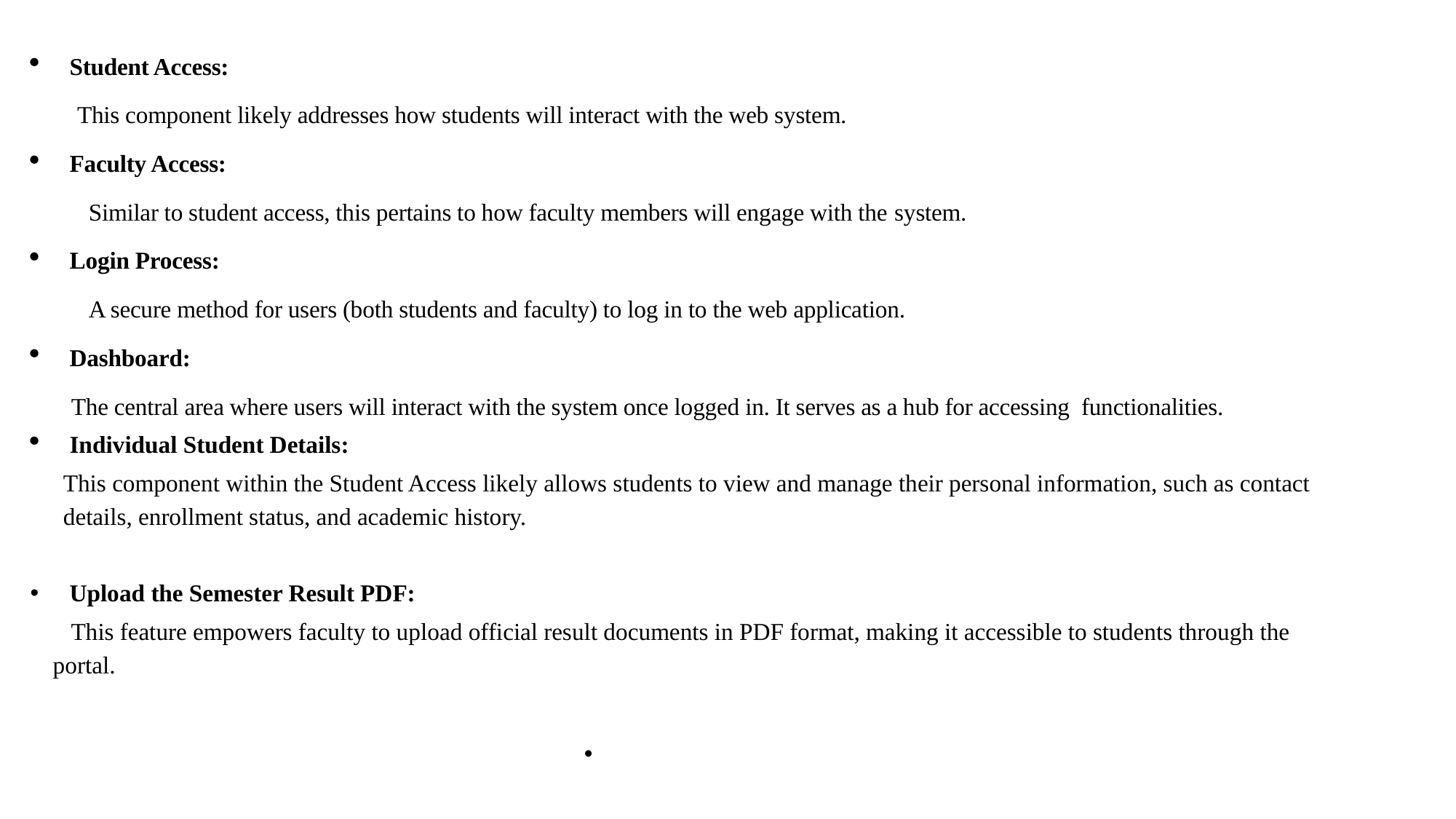

Student Access:
        This component likely addresses how students will interact with the web system.
Faculty Access:
          Similar to student access, this pertains to how faculty members will engage with the system.
Login Process:
          A secure method for users (both students and faculty) to log in to the web application.
Dashboard:
       The central area where users will interact with the system once logged in. It serves as a hub for accessing  functionalities.
Individual Student Details:
This component within the Student Access likely allows students to view and manage their personal information, such as contact details, enrollment status, and academic history.

Upload the Semester Result PDF:
   This feature empowers faculty to upload official result documents in PDF format, making it accessible to students through the portal.